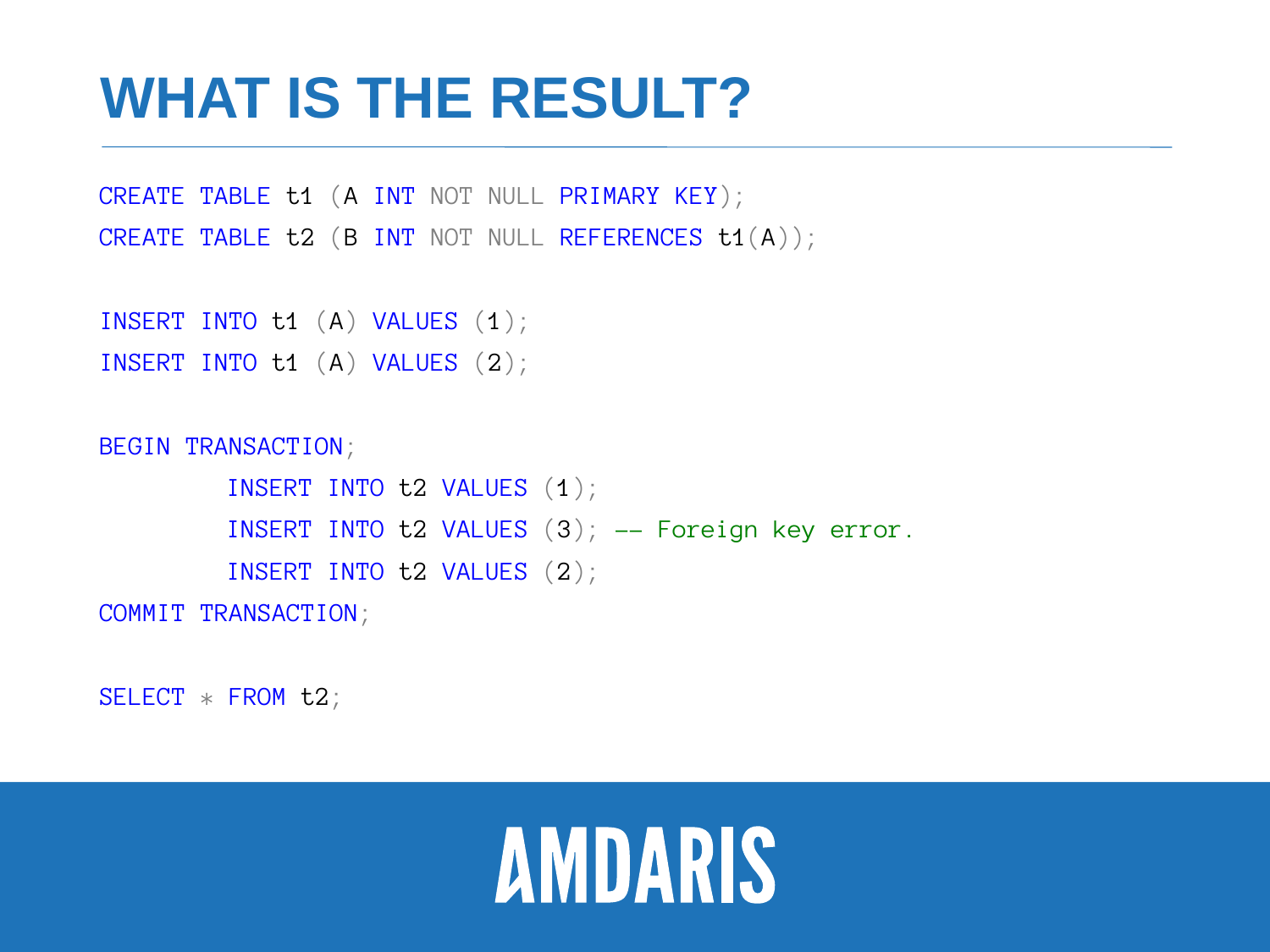

# What is the result?
CREATE TABLE t1 (A INT NOT NULL PRIMARY KEY);
CREATE TABLE t2 (B INT NOT NULL REFERENCES t1(A));

INSERT INTO t1 (A) VALUES (1);
INSERT INTO t1 (A) VALUES (2);

BEGIN TRANSACTION;
	INSERT INTO t2 VALUES (1);
	INSERT INTO t2 VALUES (3); -- Foreign key error.
	INSERT INTO t2 VALUES (2);
COMMIT TRANSACTION;

SELECT * FROM t2;